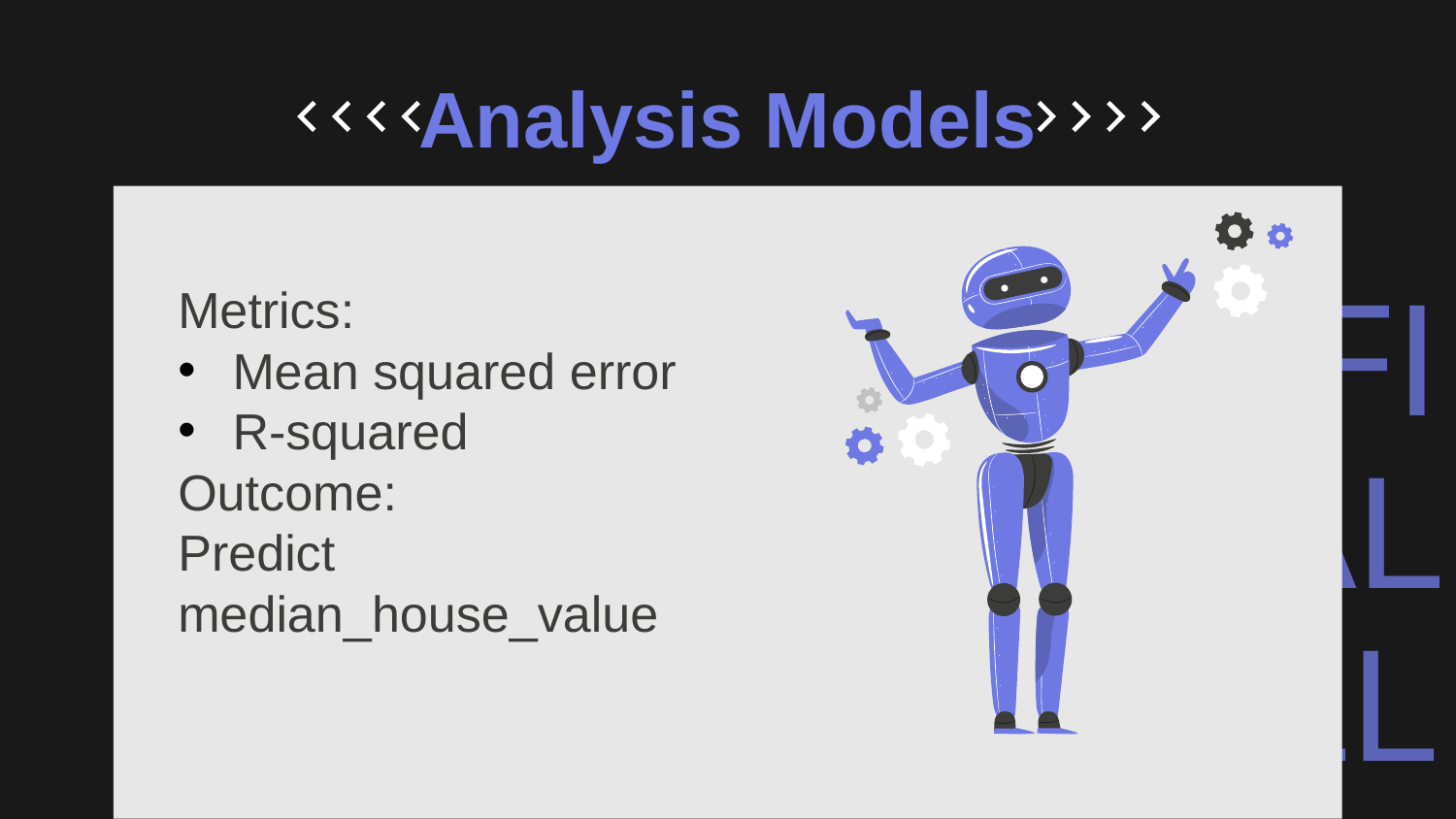

# Analysis Models

Metrics:
Mean squared error
R-squared
Outcome:
Predict median_house_value